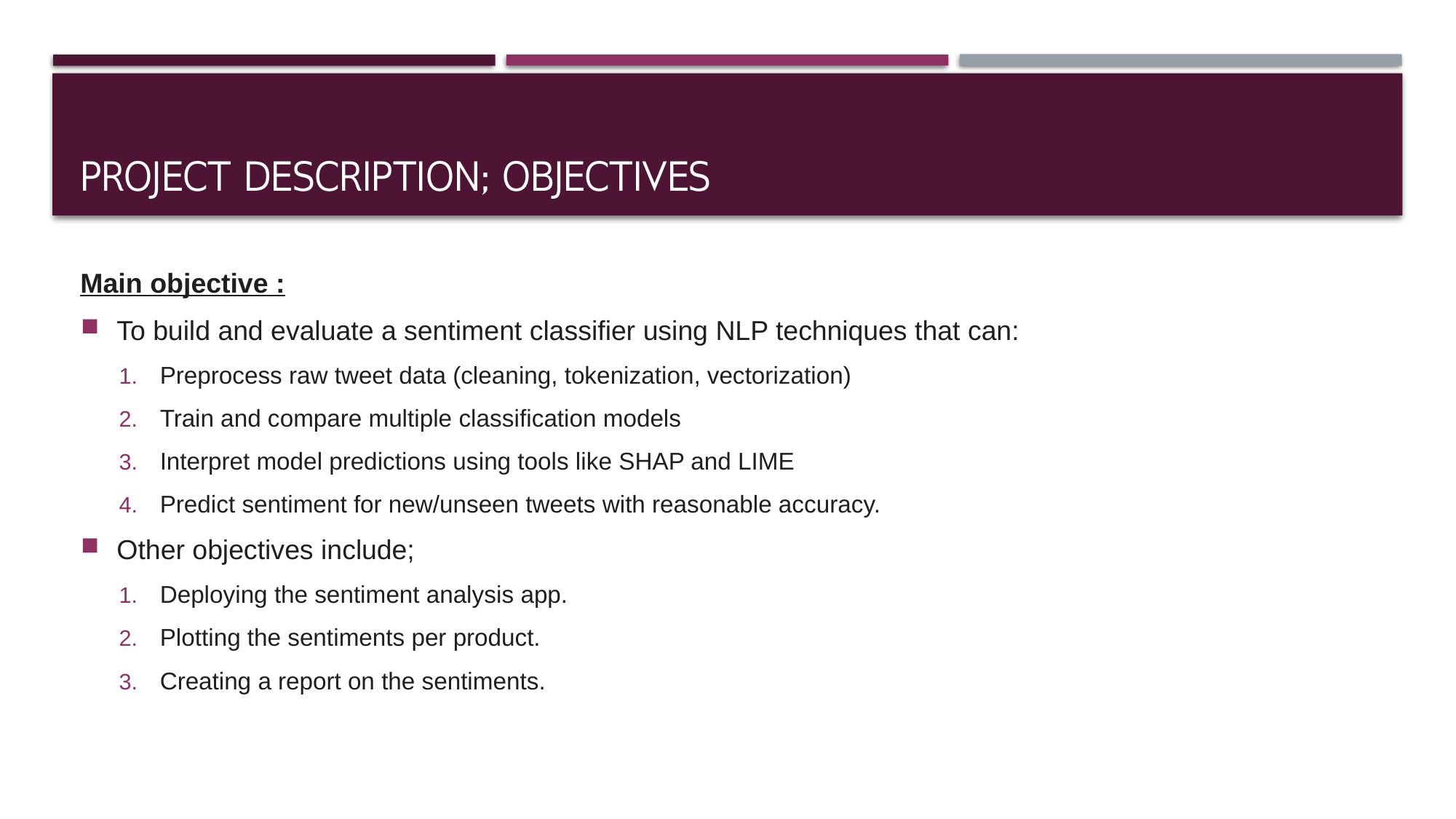

# PROJECT DESCRIPTION; OBJECTIVES
Main objective :
To build and evaluate a sentiment classifier using NLP techniques that can:
Preprocess raw tweet data (cleaning, tokenization, vectorization)
Train and compare multiple classification models
Interpret model predictions using tools like SHAP and LIME
Predict sentiment for new/unseen tweets with reasonable accuracy.
Other objectives include;
Deploying the sentiment analysis app.
Plotting the sentiments per product.
Creating a report on the sentiments.